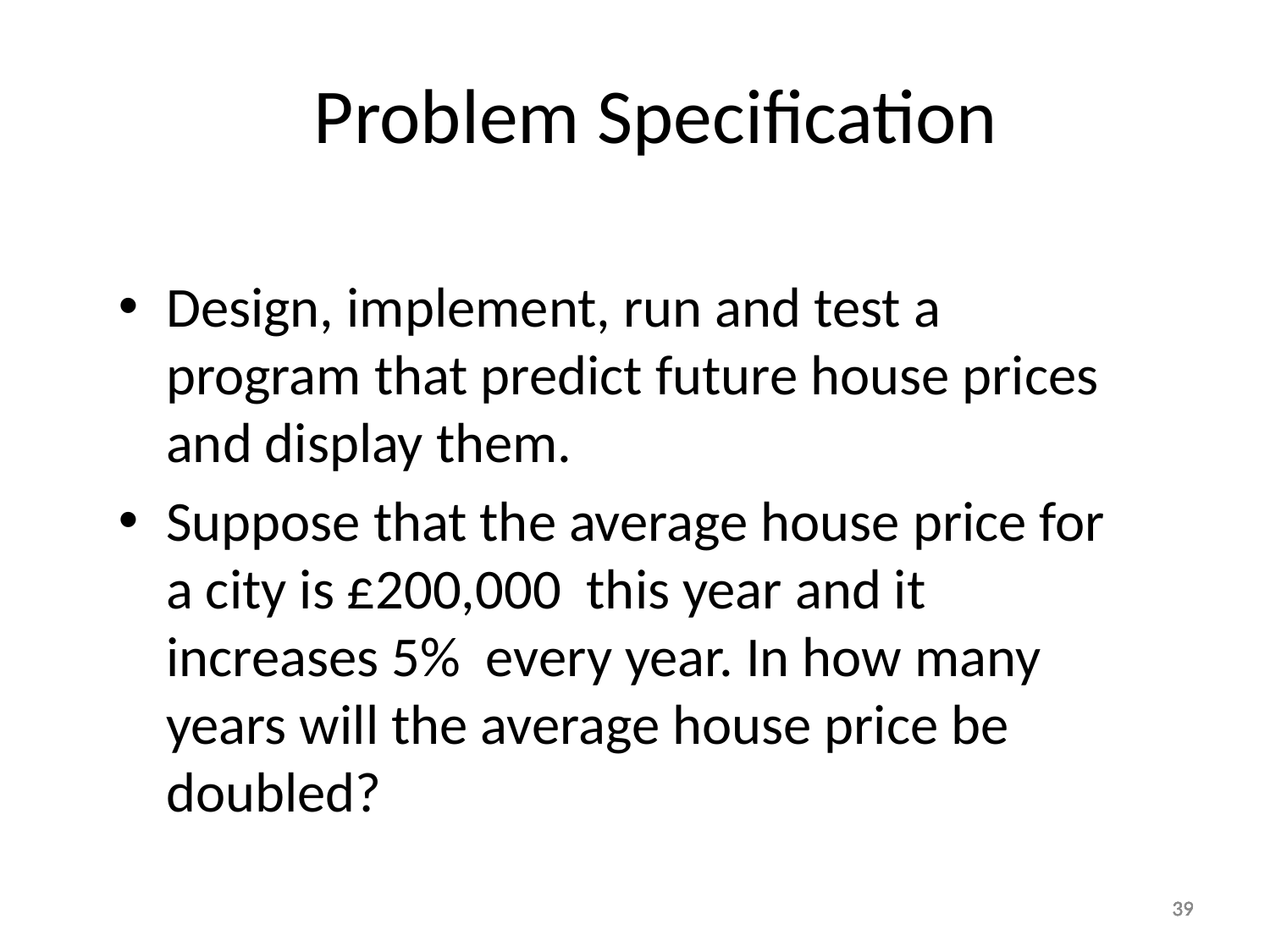

Problem Specification

Design, implement, run and test a program that predict future house prices and display them.
Suppose that the average house price for a city is £200,000  this year and it increases 5%  every year. In how many years will the average house price be doubled?
39
39
39
39
39
39